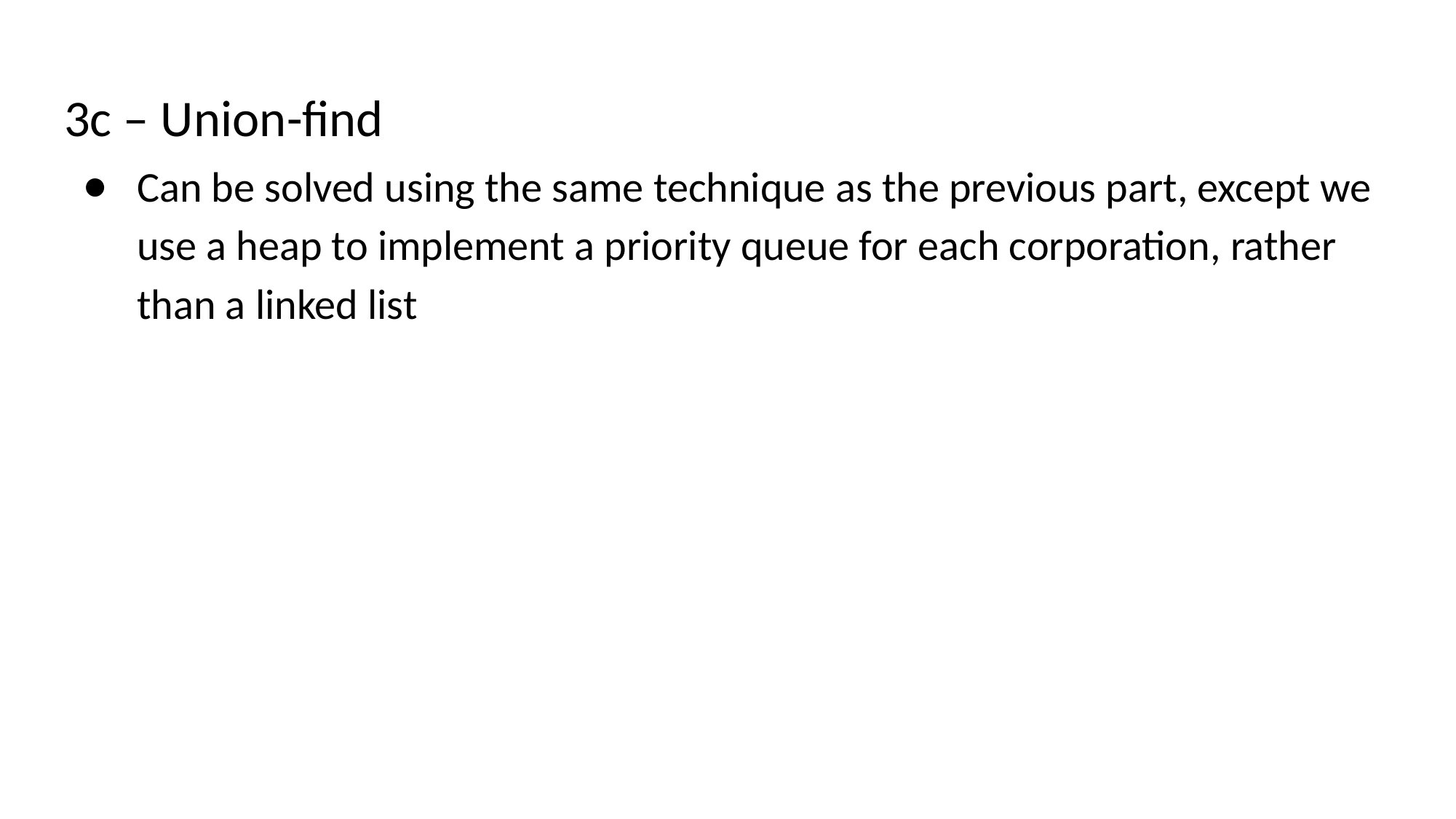

# 3c – Union-find
Can be solved using the same technique as the previous part, except we use a heap to implement a priority queue for each corporation, rather than a linked list